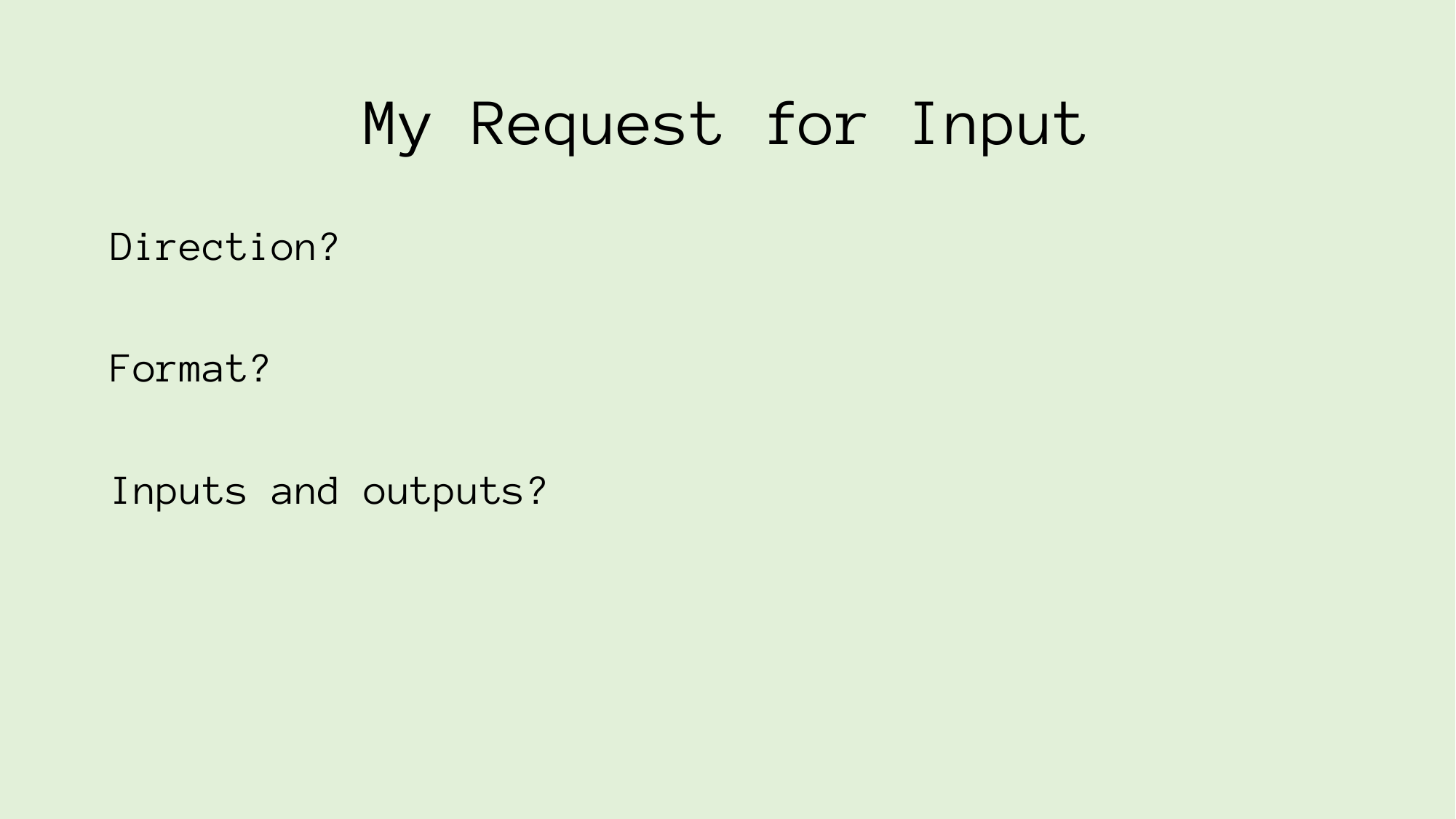

# My Request for Input
Direction?

Format?

Inputs and outputs?